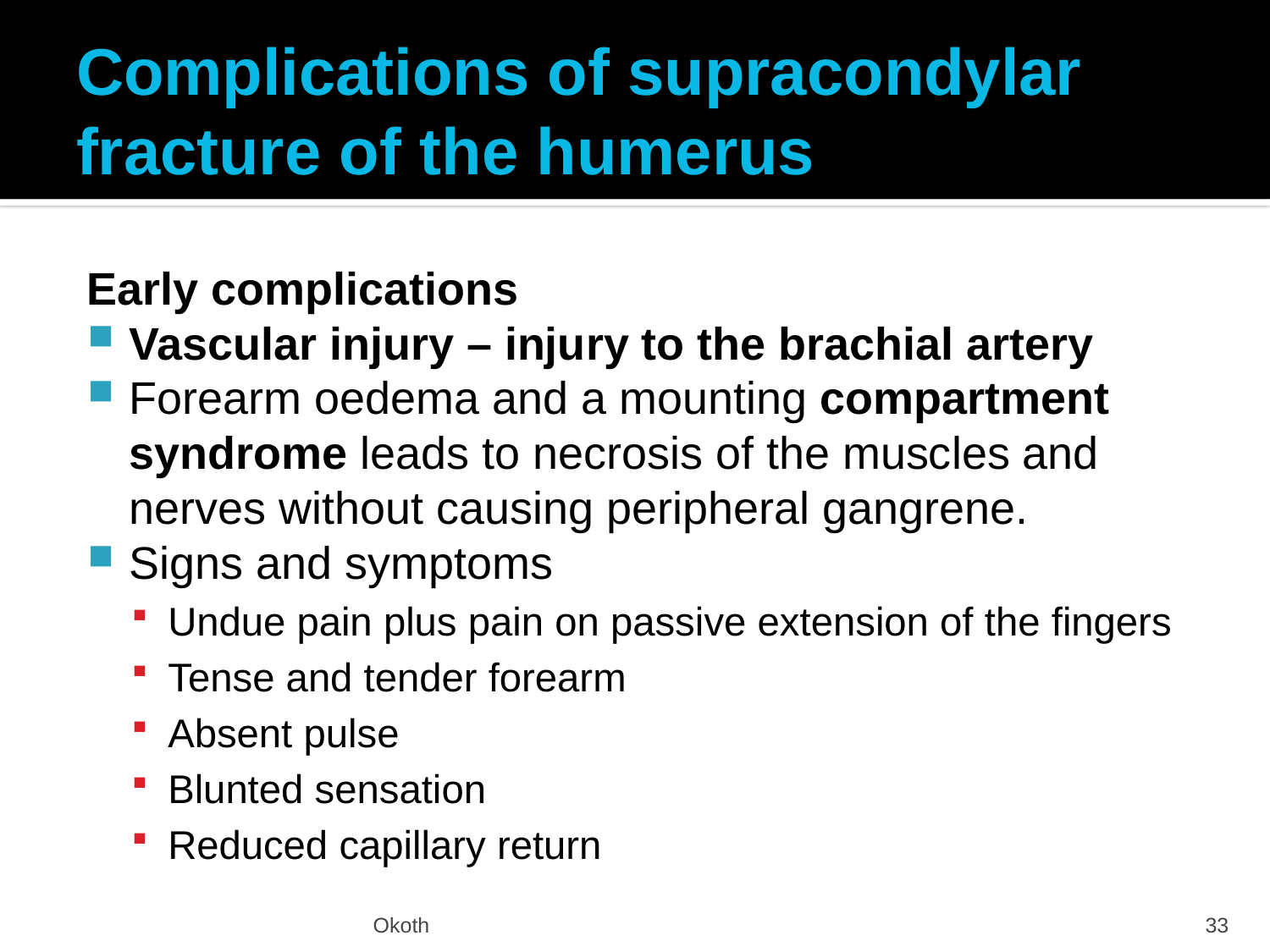

# Complications of supracondylar fracture of the humerus
Early complications
Vascular injury – injury to the brachial artery
Forearm oedema and a mounting compartment syndrome leads to necrosis of the muscles and nerves without causing peripheral gangrene.
Signs and symptoms
Undue pain plus pain on passive extension of the fingers
Tense and tender forearm
Absent pulse
Blunted sensation
Reduced capillary return
Okoth
33